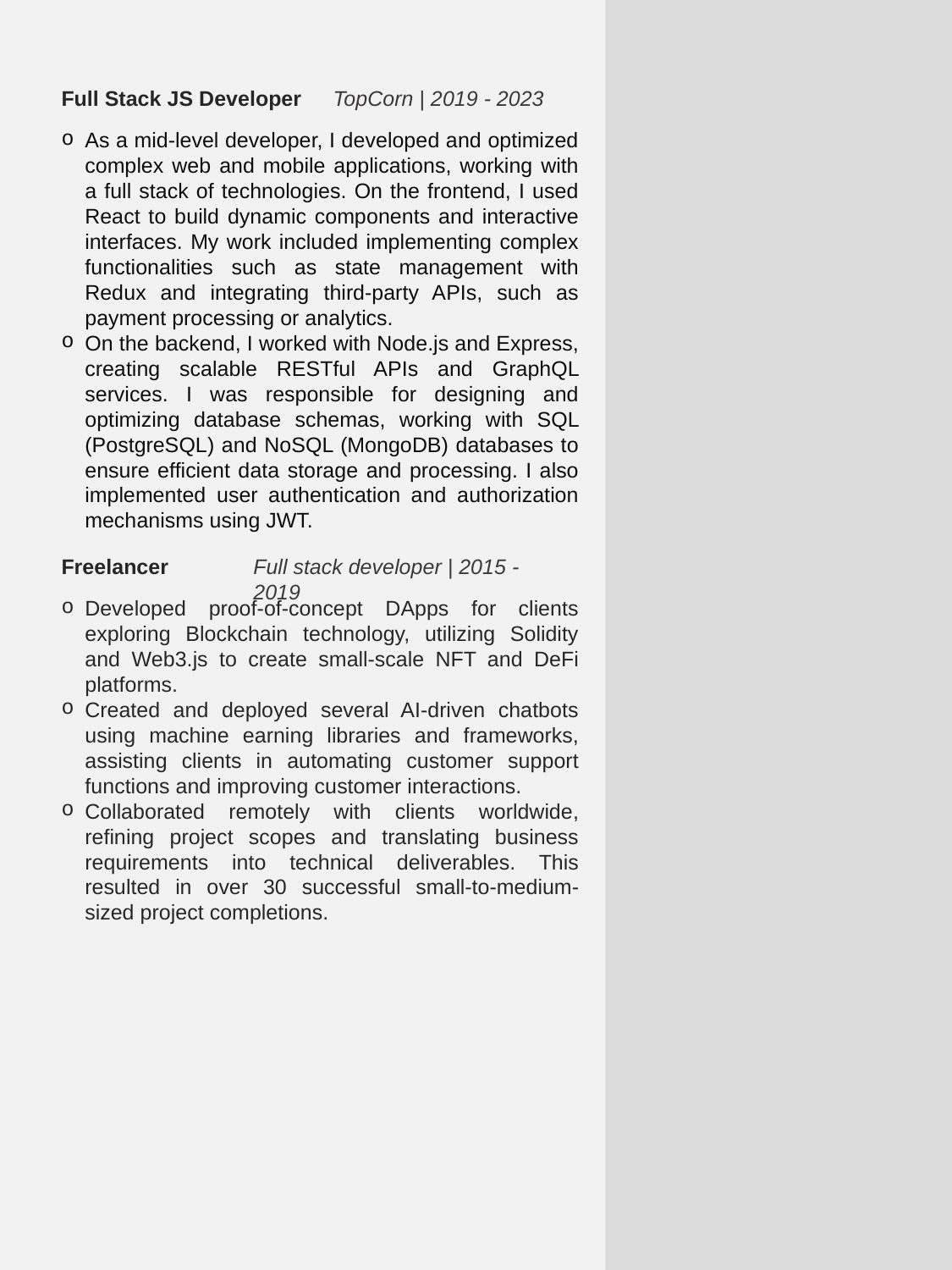

TopCorn | 2019 - 2023
Full Stack JS Developer
As a mid-level developer, I developed and optimized complex web and mobile applications, working with a full stack of technologies. On the frontend, I used React to build dynamic components and interactive interfaces. My work included implementing complex functionalities such as state management with Redux and integrating third-party APIs, such as payment processing or analytics.
On the backend, I worked with Node.js and Express, creating scalable RESTful APIs and GraphQL services. I was responsible for designing and optimizing database schemas, working with SQL (PostgreSQL) and NoSQL (MongoDB) databases to ensure efficient data storage and processing. I also implemented user authentication and authorization mechanisms using JWT.
Full stack developer | 2015 - 2019
Freelancer
Developed proof-of-concept DApps for clients exploring Blockchain technology, utilizing Solidity and Web3.js to create small-scale NFT and DeFi platforms.
Created and deployed several AI-driven chatbots using machine earning libraries and frameworks, assisting clients in automating customer support functions and improving customer interactions.
Collaborated remotely with clients worldwide, refining project scopes and translating business requirements into technical deliverables. This resulted in over 30 successful small-to-medium-sized project completions.